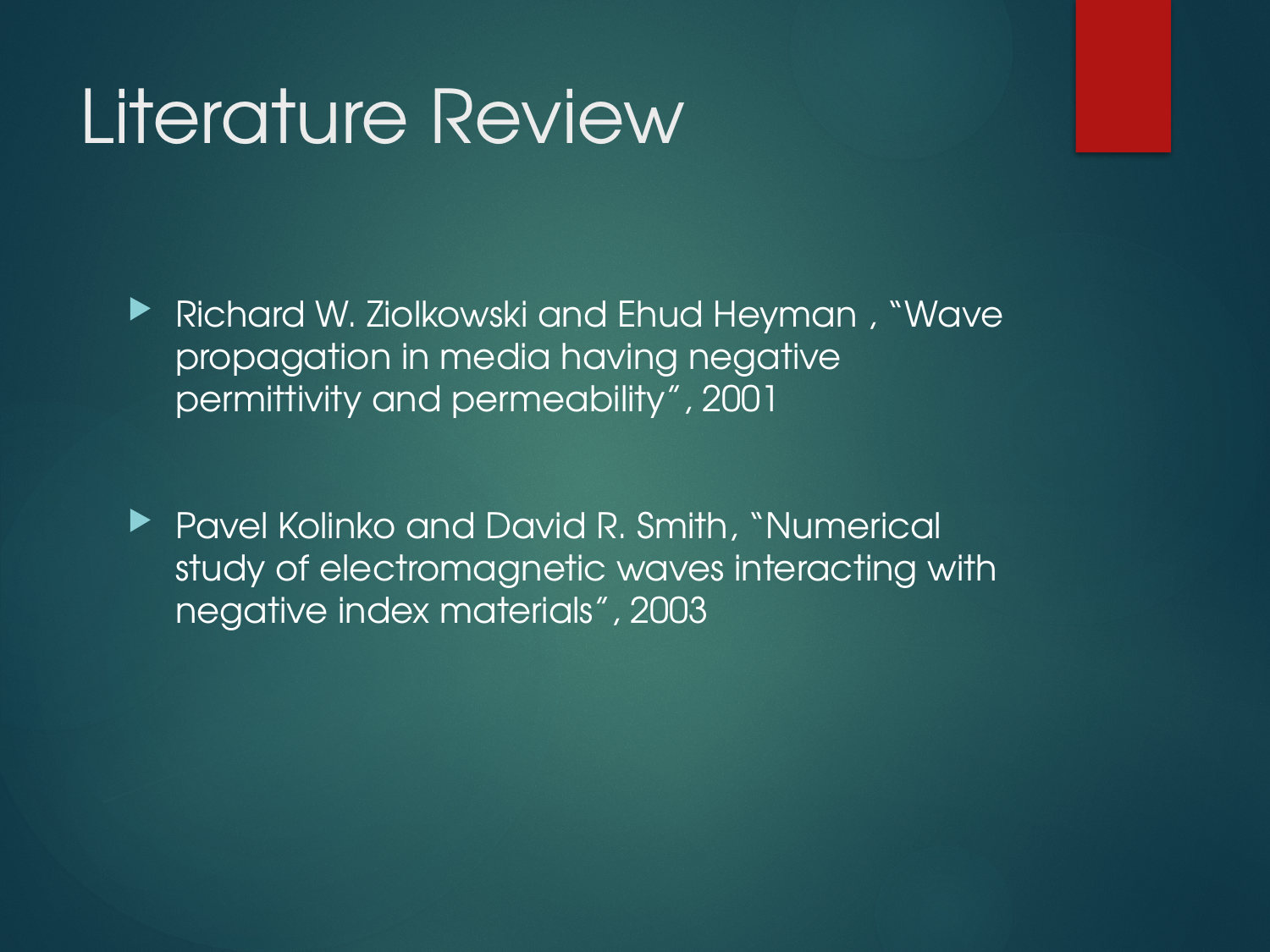

# Literature Review
Richard W. Ziolkowski and Ehud Heyman , “Wave propagation in media having negative permittivity and permeability”, 2001

Pavel Kolinko and David R. Smith, “Numerical study of electromagnetic waves interacting with negative index materials”, 2003